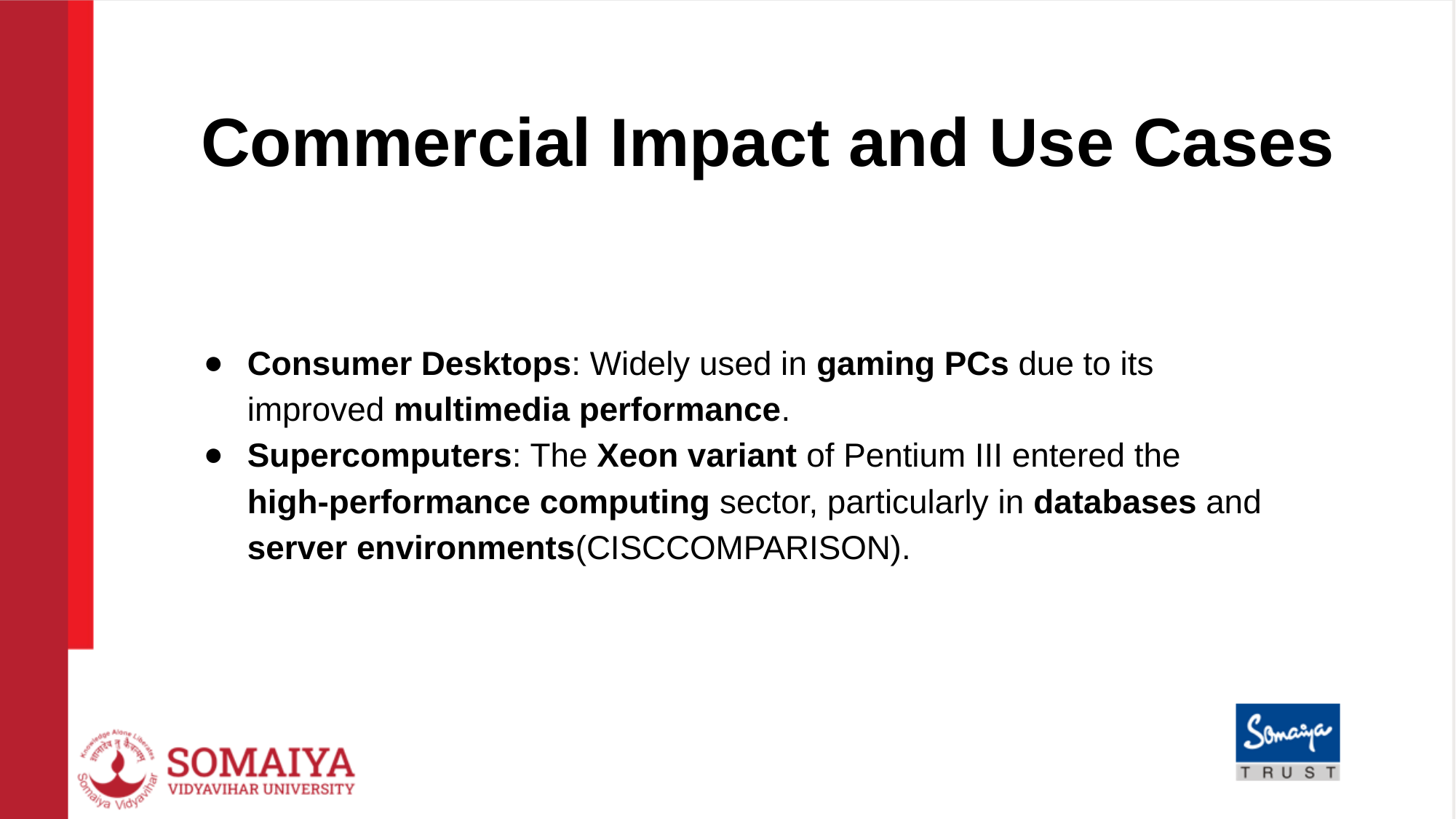

# Commercial Impact and Use Cases

Consumer Desktops: Widely used in gaming PCs due to its improved multimedia performance.
Supercomputers: The Xeon variant of Pentium III entered the high-performance computing sector, particularly in databases and server environments​(CISCCOMPARISON).